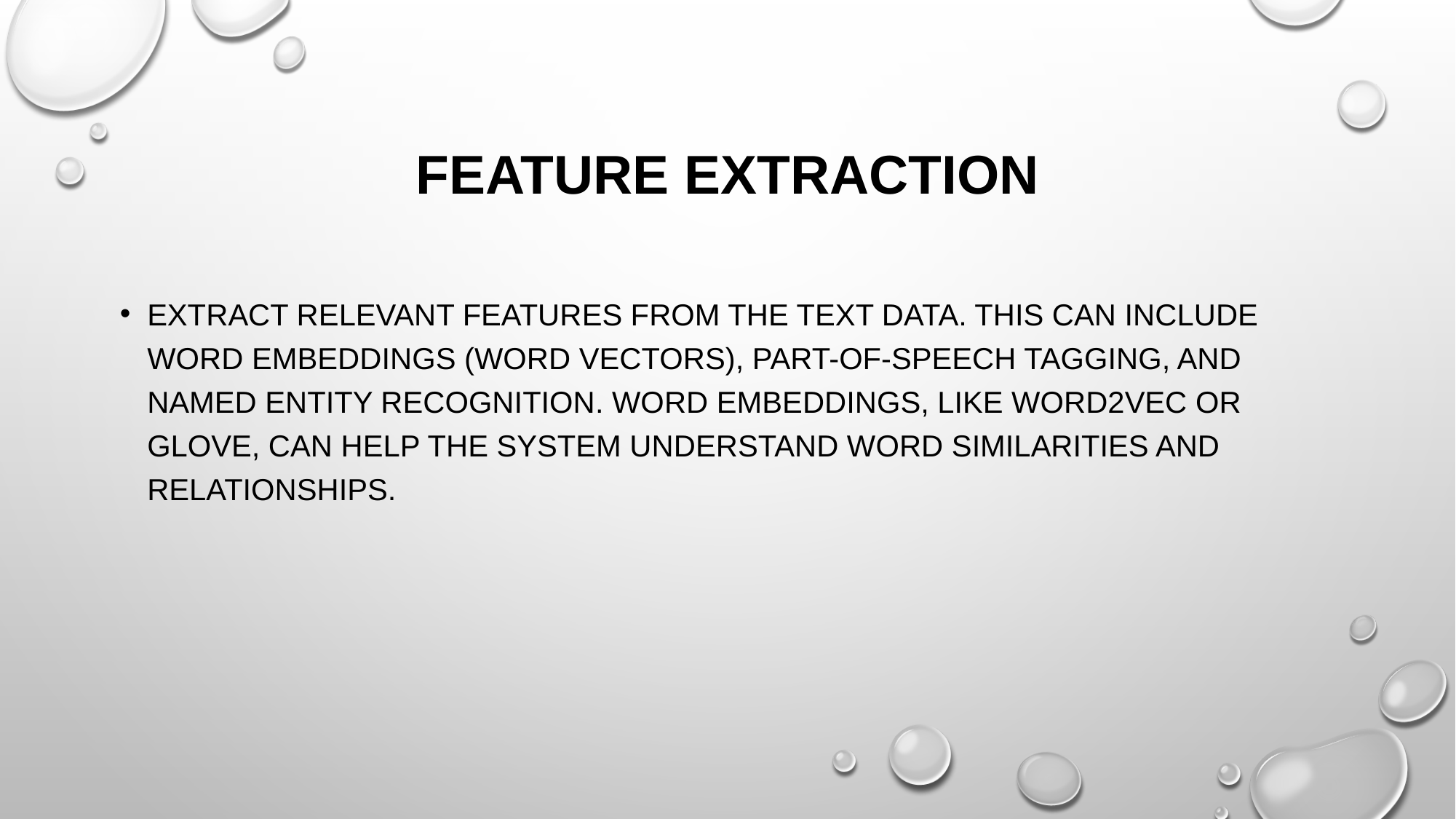

# Feature Extraction
Extract relevant features from the text data. This can include word embeddings (word vectors), part-of-speech tagging, and named entity recognition. Word embeddings, like Word2Vec or GloVe, can help the system understand word similarities and relationships.